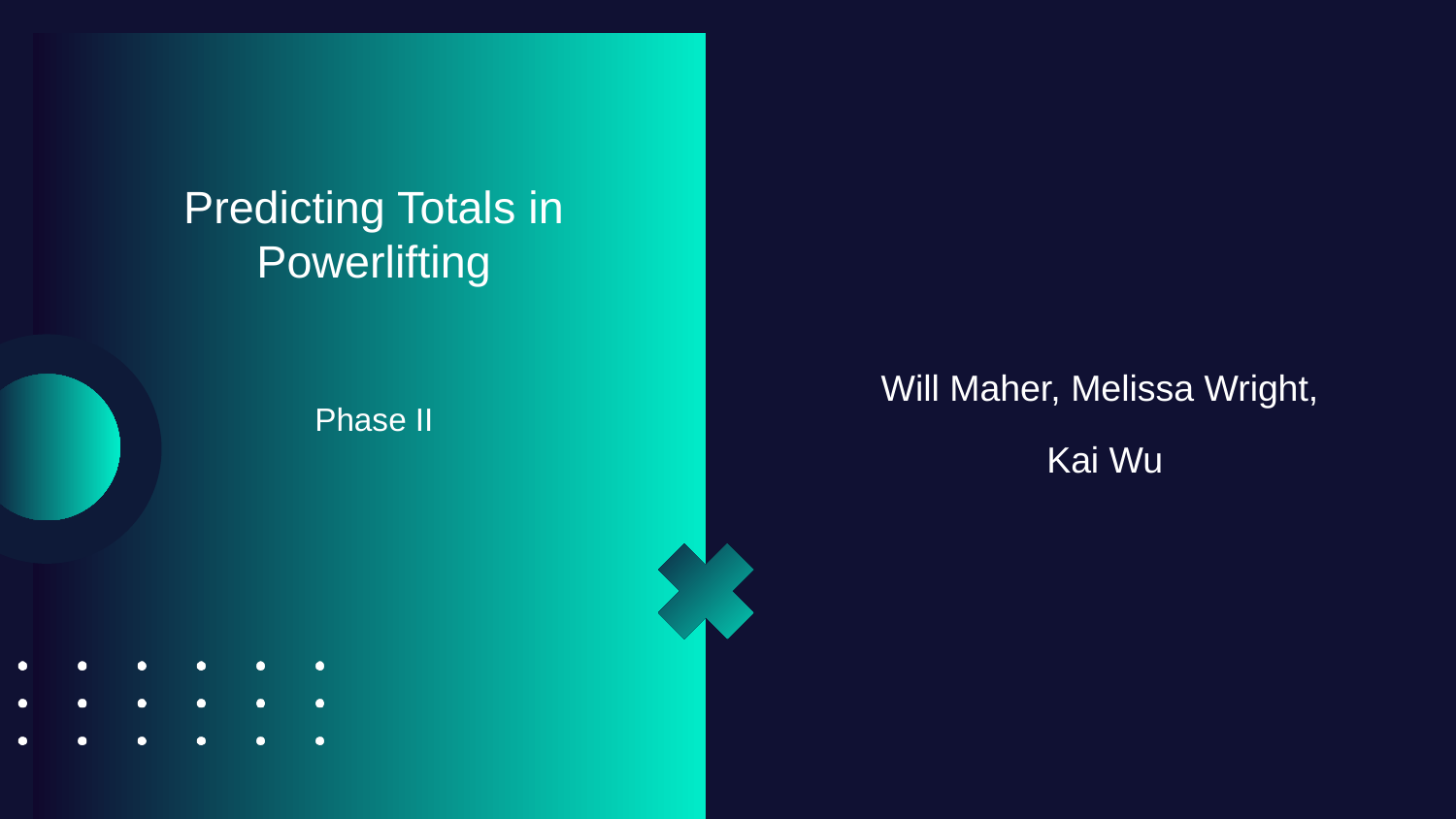

# Predicting Totals in Powerlifting
Will Maher, Melissa Wright,
Kai Wu
Phase II